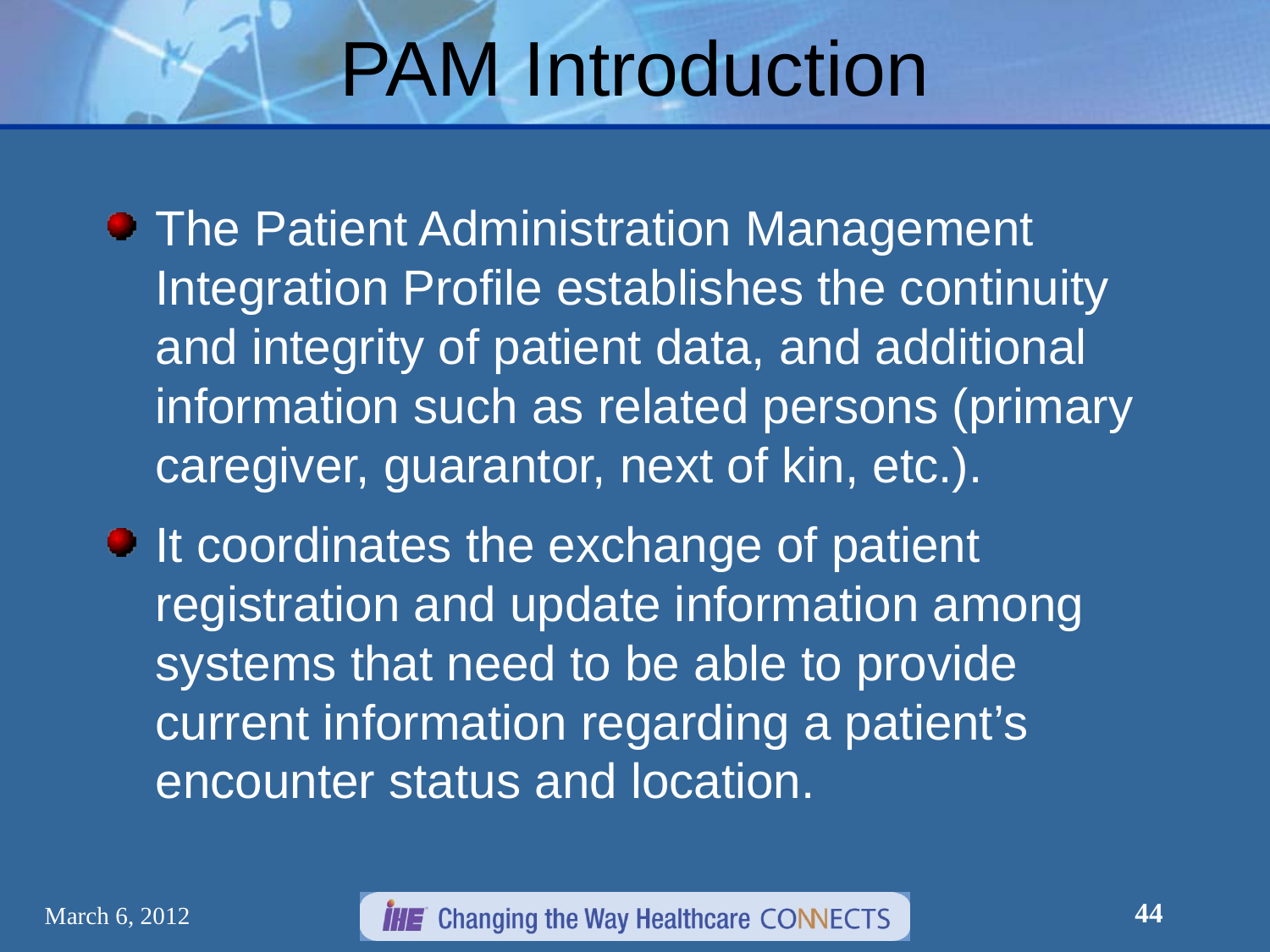

# PAM Introduction
The Patient Administration Management Integration Profile establishes the continuity and integrity of patient data, and additional information such as related persons (primary caregiver, guarantor, next of kin, etc.).
It coordinates the exchange of patient registration and update information among systems that need to be able to provide current information regarding a patient’s encounter status and location.
44
March 6, 2012